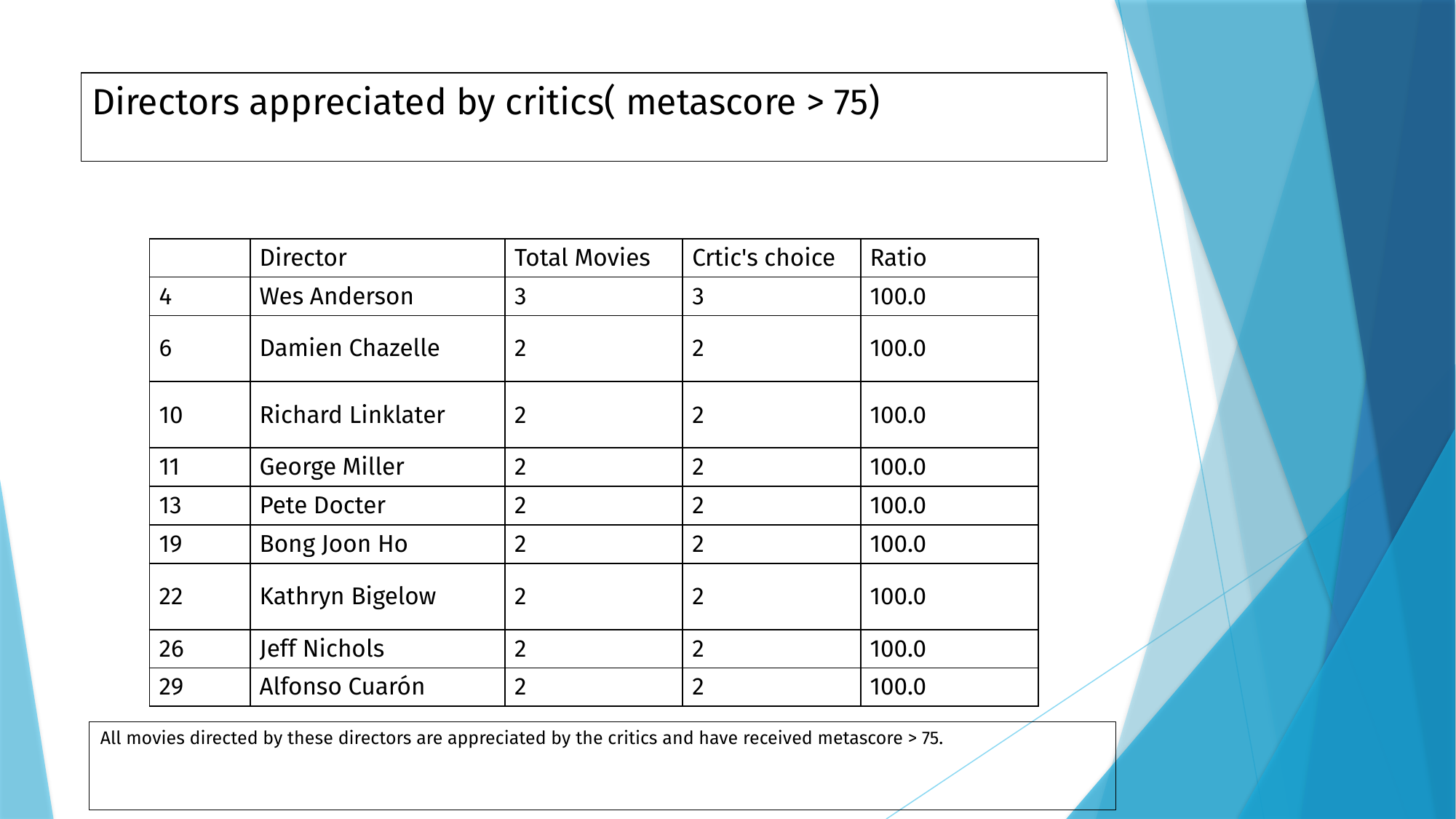

# Directors appreciated by critics( metascore > 75)
|  | Director | Total Movies | Crtic's choice | Ratio |
| --- | --- | --- | --- | --- |
| 4 | Wes Anderson | 3 | 3 | 100.0 |
| 6 | Damien Chazelle | 2 | 2 | 100.0 |
| 10 | Richard Linklater | 2 | 2 | 100.0 |
| 11 | George Miller | 2 | 2 | 100.0 |
| 13 | Pete Docter | 2 | 2 | 100.0 |
| 19 | Bong Joon Ho | 2 | 2 | 100.0 |
| 22 | Kathryn Bigelow | 2 | 2 | 100.0 |
| 26 | Jeff Nichols | 2 | 2 | 100.0 |
| 29 | Alfonso Cuarón | 2 | 2 | 100.0 |
All movies directed by these directors are appreciated by the critics and have received metascore > 75.